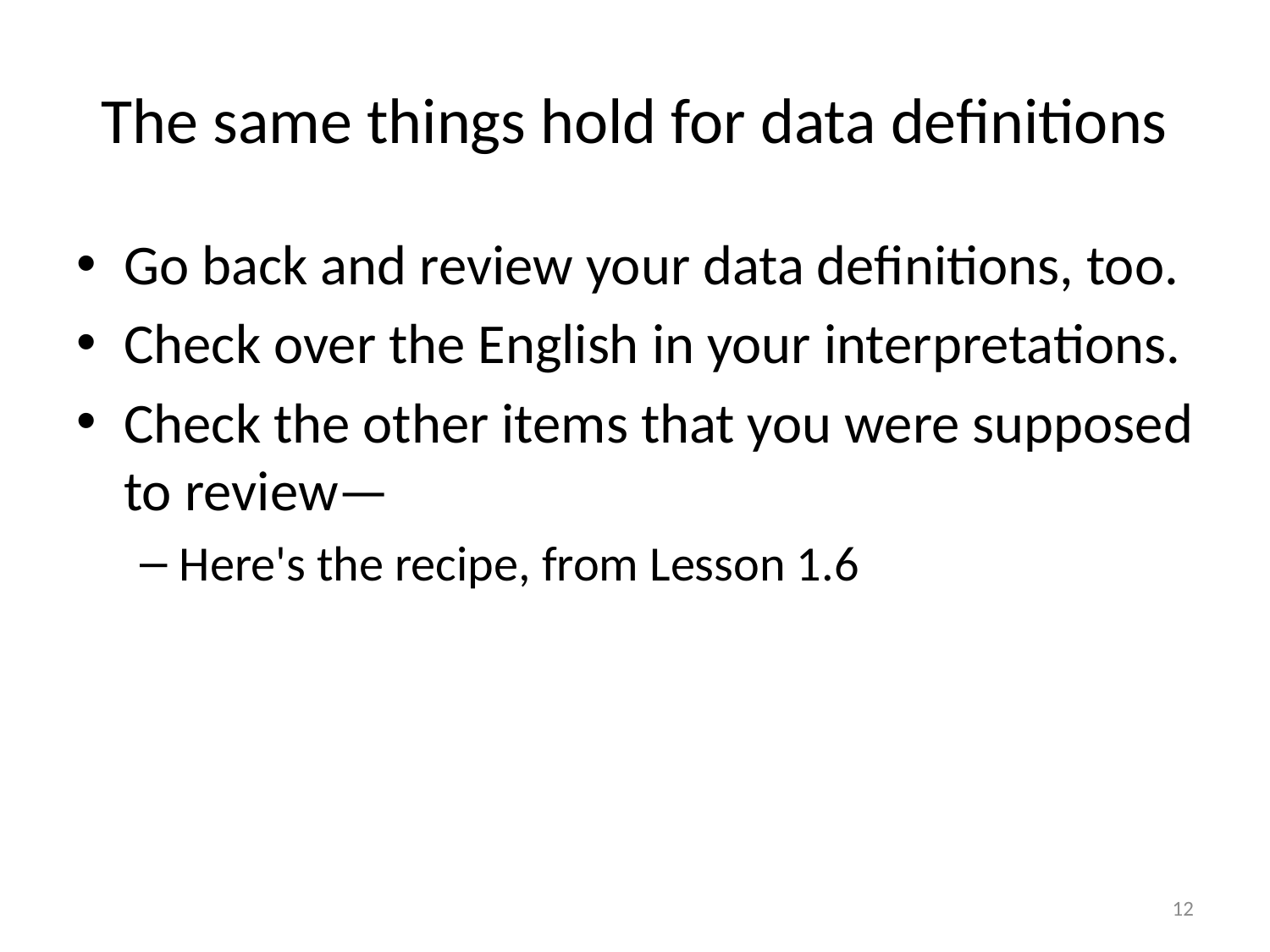

# The same things hold for data definitions
Go back and review your data definitions, too.
Check over the English in your interpretations.
Check the other items that you were supposed to review—
Here's the recipe, from Lesson 1.6
12